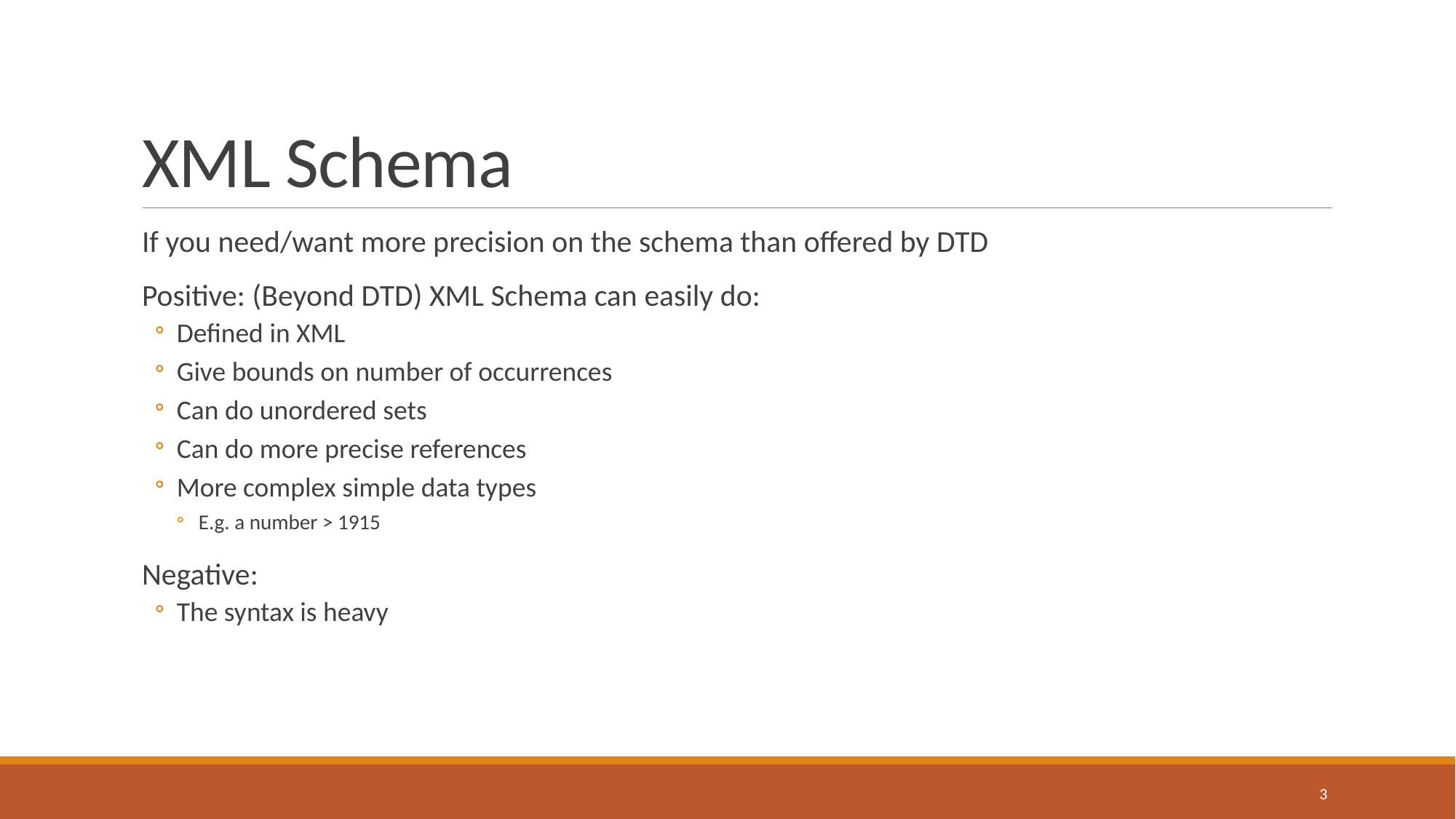

# XML Schema
If you need/want more precision on the schema than offered by DTD
Positive: (Beyond DTD) XML Schema can easily do:
Defined in XML
Give bounds on number of occurrences
Can do unordered sets
Can do more precise references
More complex simple data types
E.g. a number > 1915
Negative:
The syntax is heavy
3